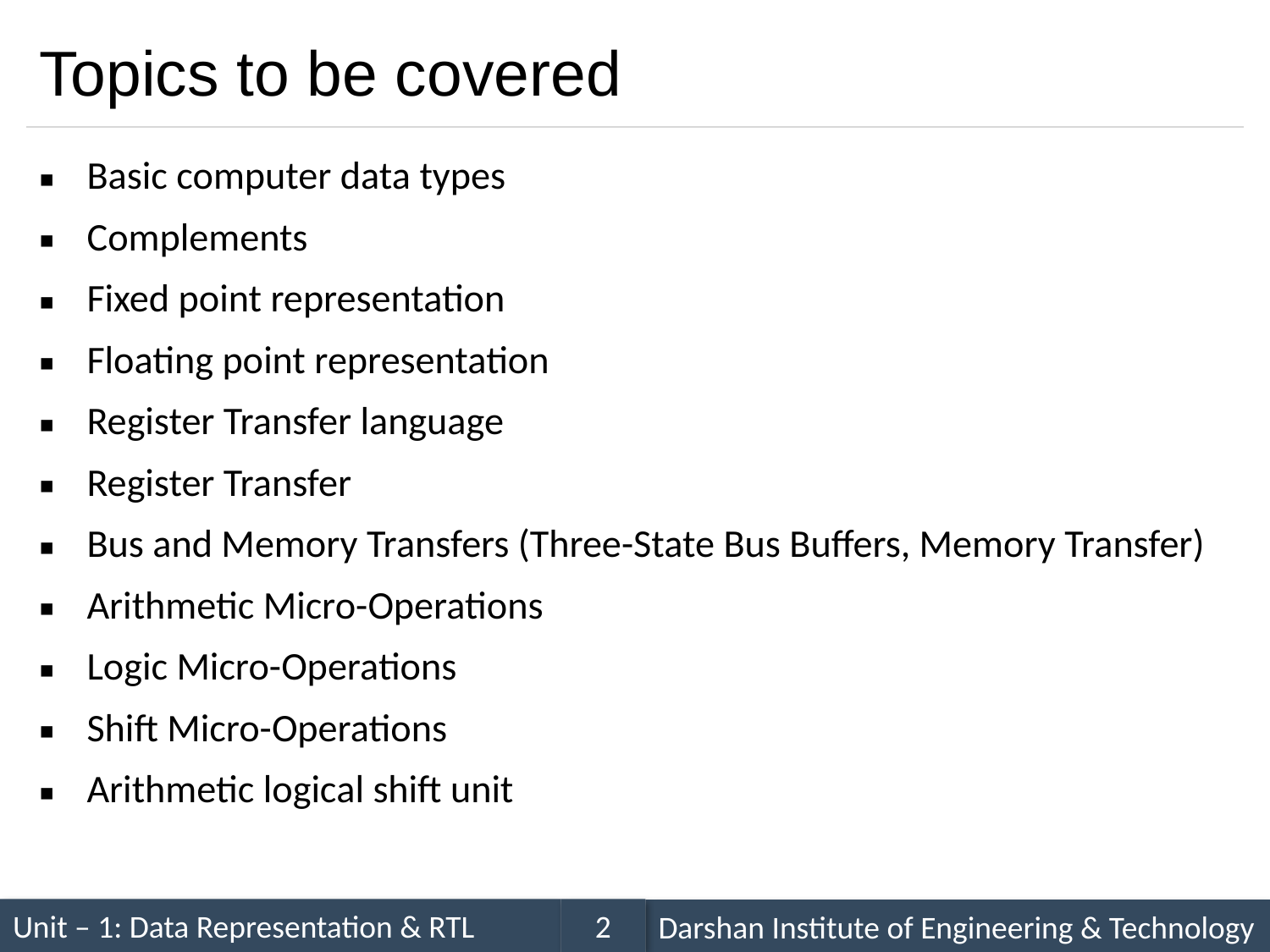

# Topics to be covered
Basic computer data types
Complements
Fixed point representation
Floating point representation
Register Transfer language
Register Transfer
Bus and Memory Transfers (Three-State Bus Buffers, Memory Transfer)
Arithmetic Micro-Operations
Logic Micro-Operations
Shift Micro-Operations
Arithmetic logical shift unit